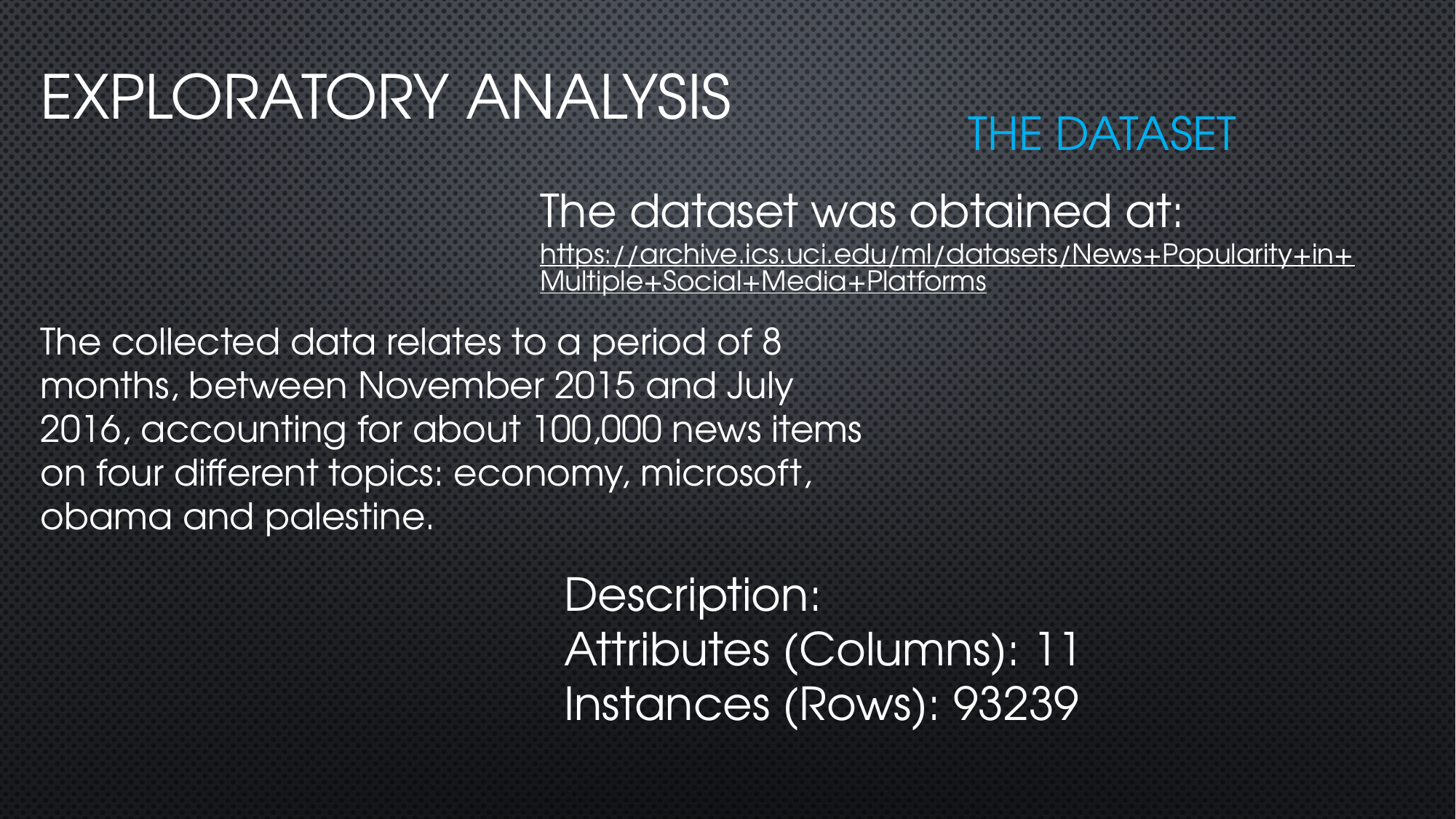

# Exploratory Analysis
The Dataset
The dataset was obtained at:
https://archive.ics.uci.edu/ml/datasets/News+Popularity+in+Multiple+Social+Media+Platforms

The collected data relates to a period of 8 months, between November 2015 and July 2016, accounting for about 100,000 news items on four different topics: economy, microsoft, obama and palestine.
Description:
Attributes (Columns): 11
Instances (Rows): 93239